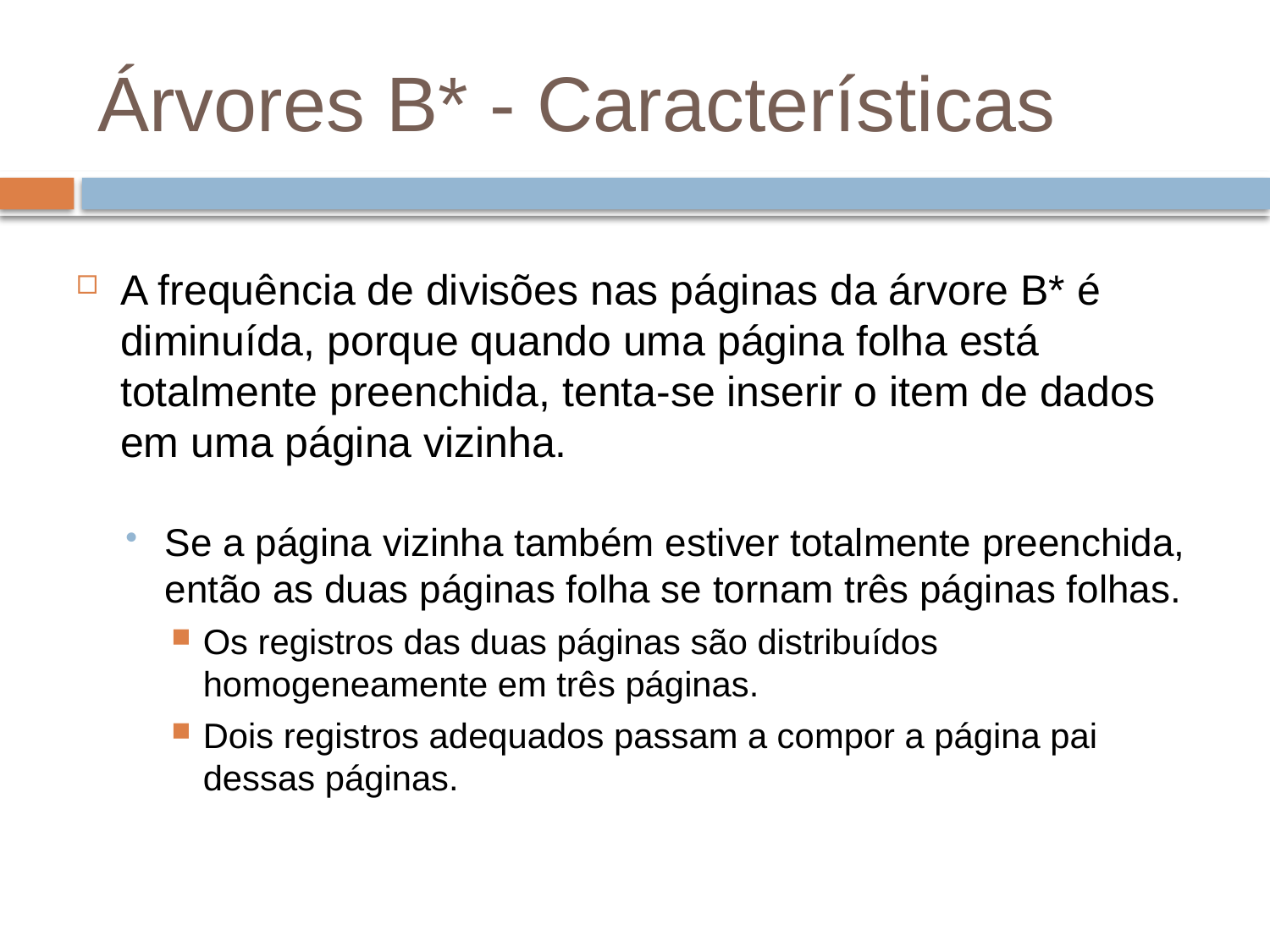

# Árvores B* - Características

A frequência de divisões nas páginas da árvore B* é diminuída, porque quando uma página folha está totalmente preenchida, tenta-se inserir o item de dados em uma página vizinha.

Se a página vizinha também estiver totalmente preenchida, então as duas páginas folha se tornam três páginas folhas.
Os registros das duas páginas são distribuídos homogeneamente em três páginas.
Dois registros adequados passam a compor a página pai dessas páginas.